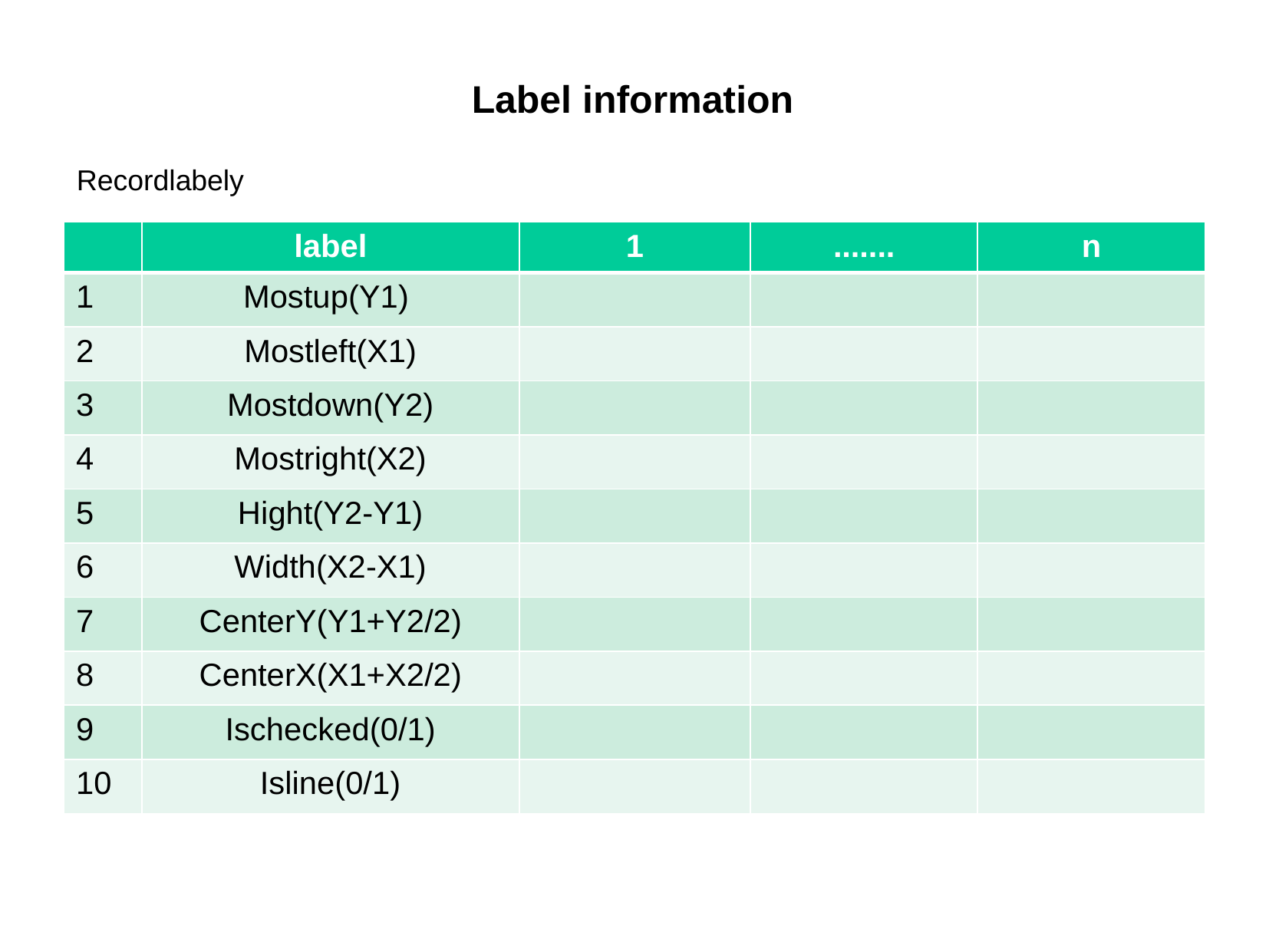

Label information
Recordlabely
|  | label | 1 | ....... | n |
| --- | --- | --- | --- | --- |
| 1 | Mostup(Y1) |  |  |  |
| 2 | Mostleft(X1) |  |  |  |
| 3 | Mostdown(Y2) |  |  |  |
| 4 | Mostright(X2) |  |  |  |
| 5 | Hight(Y2-Y1) |  |  |  |
| 6 | Width(X2-X1) |  |  |  |
| 7 | CenterY(Y1+Y2/2) |  |  |  |
| 8 | CenterX(X1+X2/2) |  |  |  |
| 9 | Ischecked(0/1) |  |  |  |
| 10 | Isline(0/1) |  |  |  |